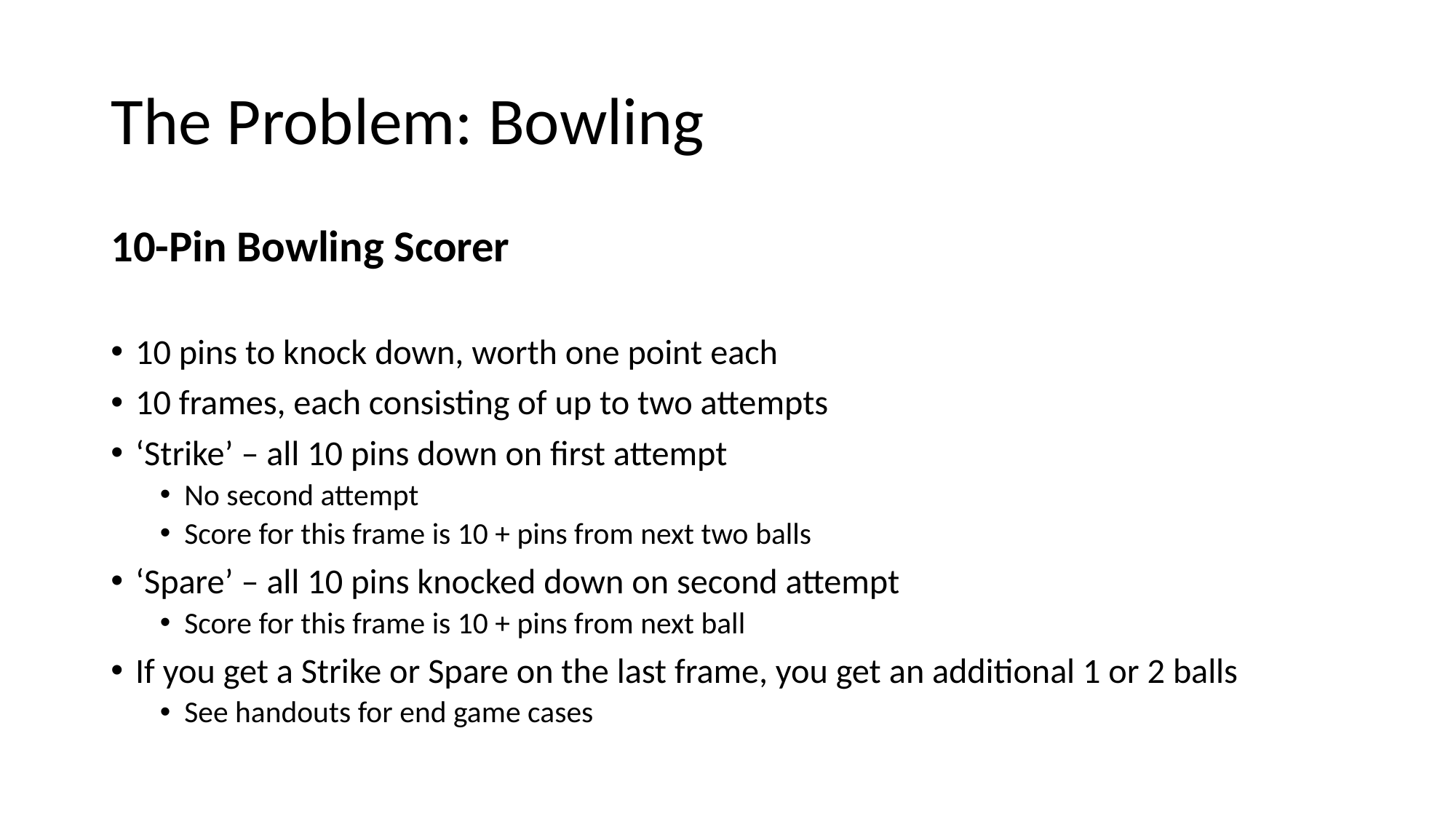

# The Problem: Bowling
10-Pin Bowling Scorer

10 pins to knock down, worth one point each
10 frames, each consisting of up to two attempts
‘Strike’ – all 10 pins down on first attempt
No second attempt
Score for this frame is 10 + pins from next two balls
‘Spare’ – all 10 pins knocked down on second attempt
Score for this frame is 10 + pins from next ball
If you get a Strike or Spare on the last frame, you get an additional 1 or 2 balls
See handouts for end game cases